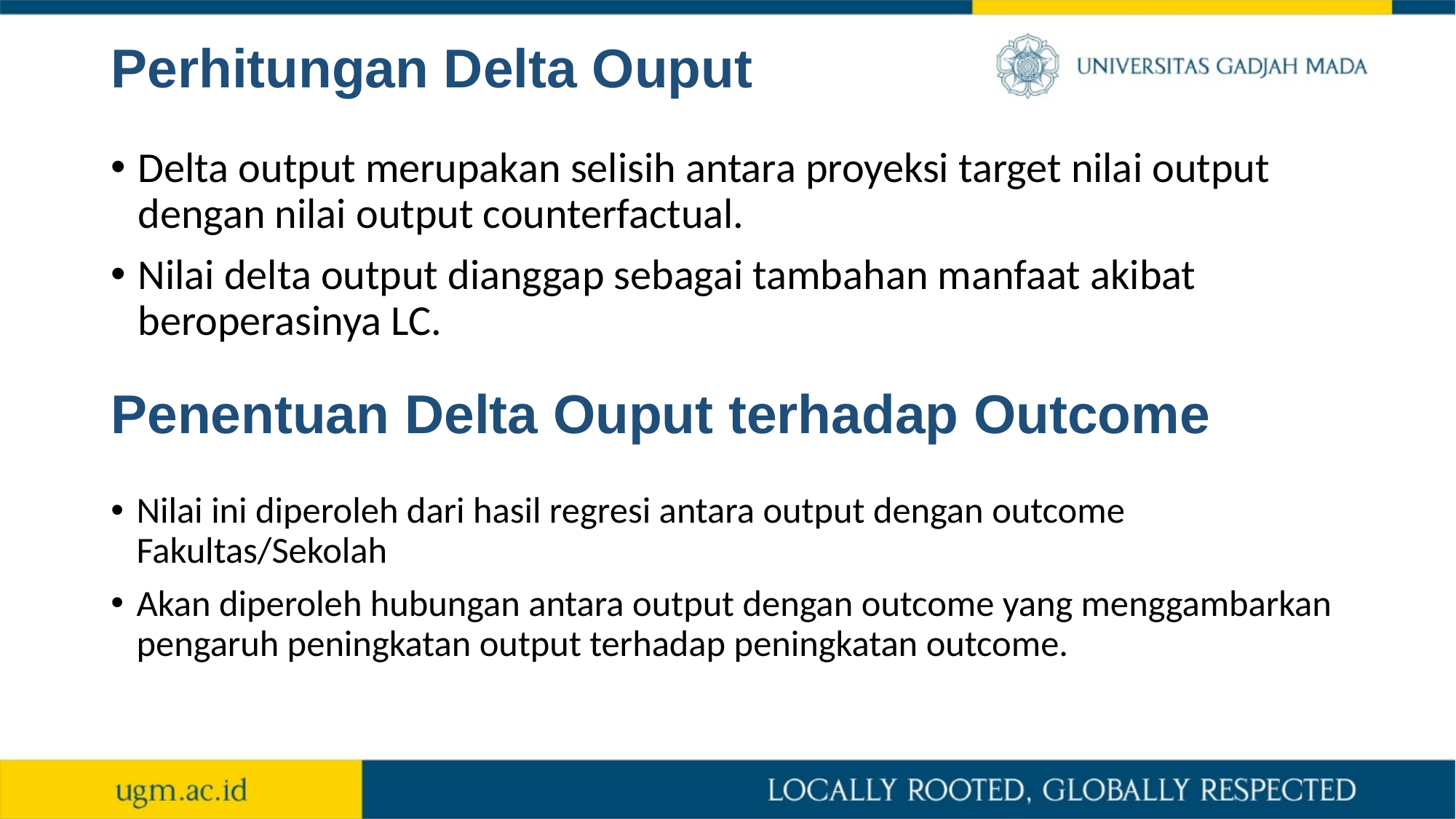

# Perhitungan Delta Ouput
Delta output merupakan selisih antara proyeksi target nilai output dengan nilai output counterfactual.
Nilai delta output dianggap sebagai tambahan manfaat akibat beroperasinya LC.
Penentuan Delta Ouput terhadap Outcome
Nilai ini diperoleh dari hasil regresi antara output dengan outcome Fakultas/Sekolah
Akan diperoleh hubungan antara output dengan outcome yang menggambarkan pengaruh peningkatan output terhadap peningkatan outcome.